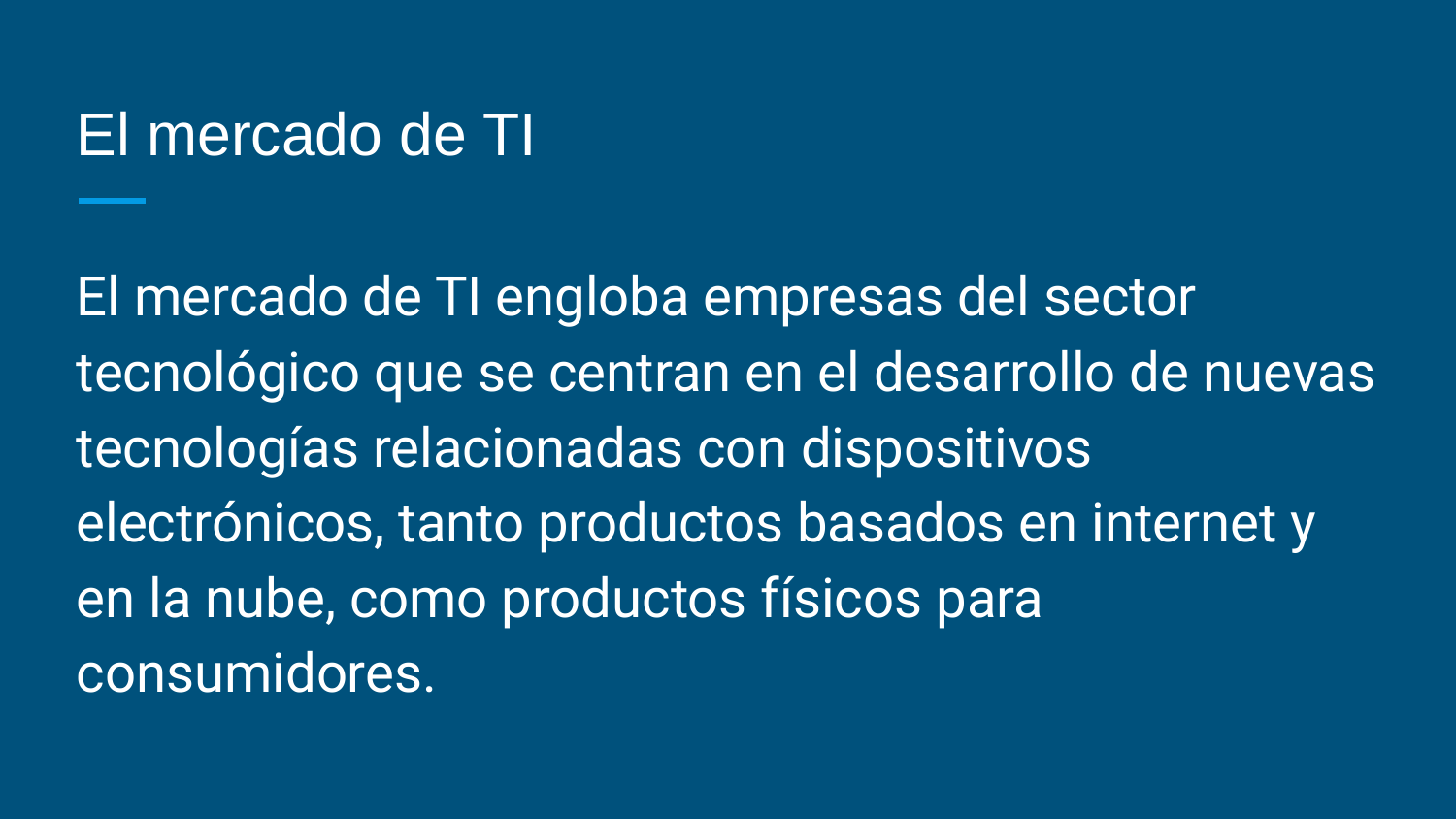

# El mercado de TI
El mercado de TI engloba empresas del sector tecnológico que se centran en el desarrollo de nuevas tecnologías relacionadas con dispositivos electrónicos, tanto productos basados en internet y en la nube, como productos físicos para consumidores.